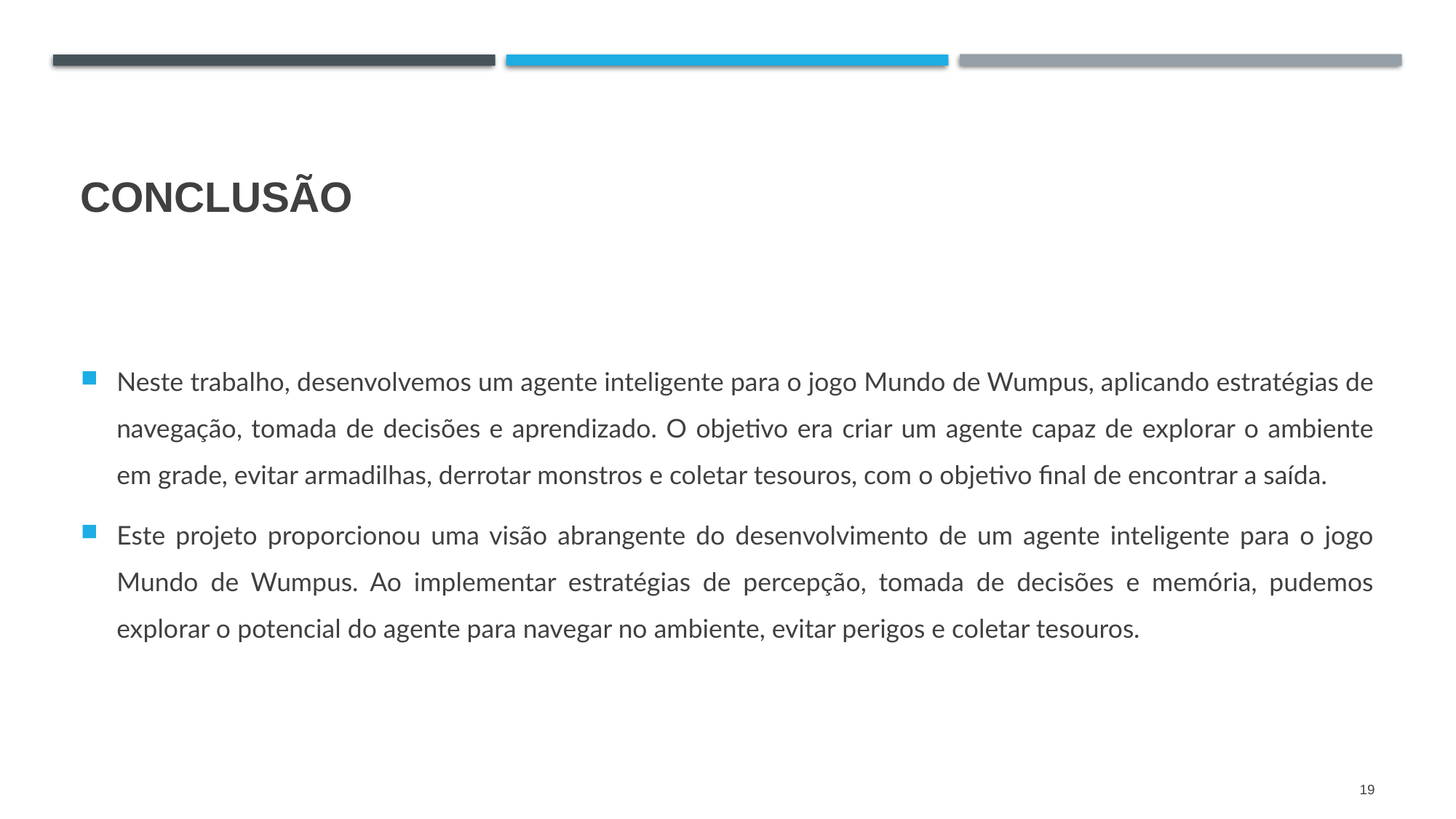

# CONCLUSÃO
Neste trabalho, desenvolvemos um agente inteligente para o jogo Mundo de Wumpus, aplicando estratégias de navegação, tomada de decisões e aprendizado. O objetivo era criar um agente capaz de explorar o ambiente em grade, evitar armadilhas, derrotar monstros e coletar tesouros, com o objetivo final de encontrar a saída.
Este projeto proporcionou uma visão abrangente do desenvolvimento de um agente inteligente para o jogo Mundo de Wumpus. Ao implementar estratégias de percepção, tomada de decisões e memória, pudemos explorar o potencial do agente para navegar no ambiente, evitar perigos e coletar tesouros.
19